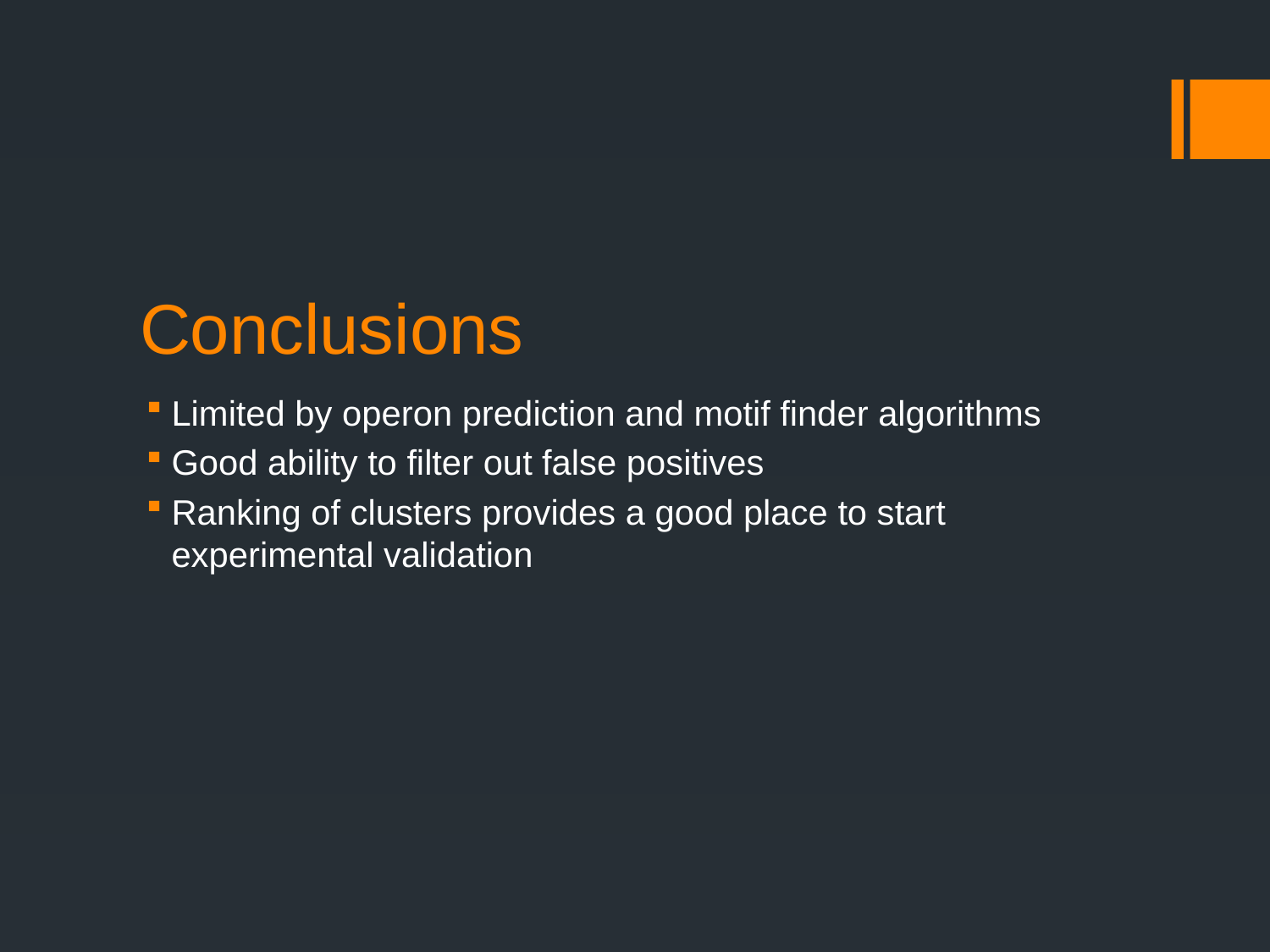

# Conclusions
Limited by operon prediction and motif finder algorithms
Good ability to filter out false positives
Ranking of clusters provides a good place to start experimental validation